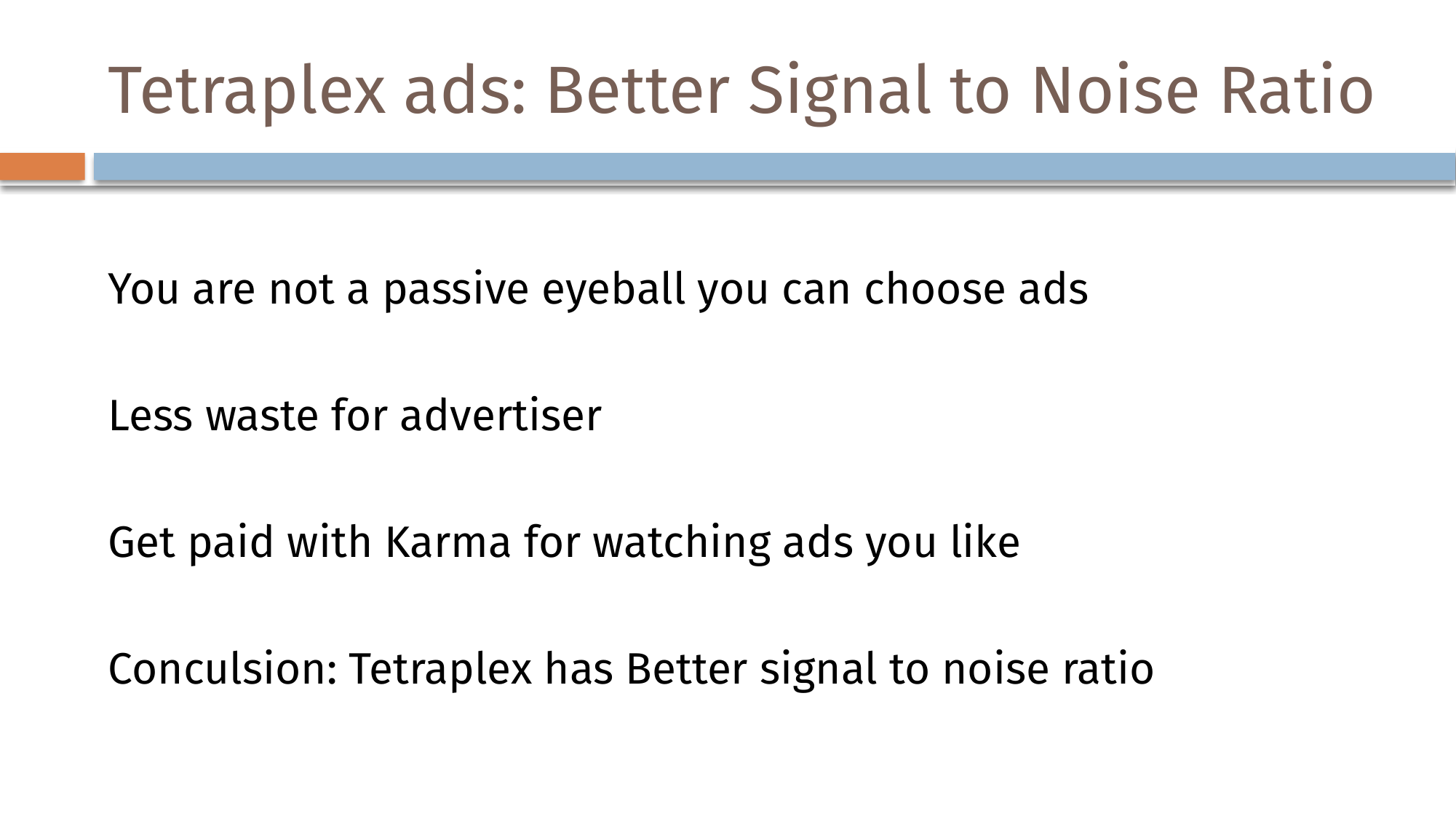

# Tetraplex ads: Better Signal to Noise Ratio

You are not a passive eyeball you can choose ads

Less waste for advertiser

Get paid with Karma for watching ads you like

Conculsion: Tetraplex has Better signal to noise ratio